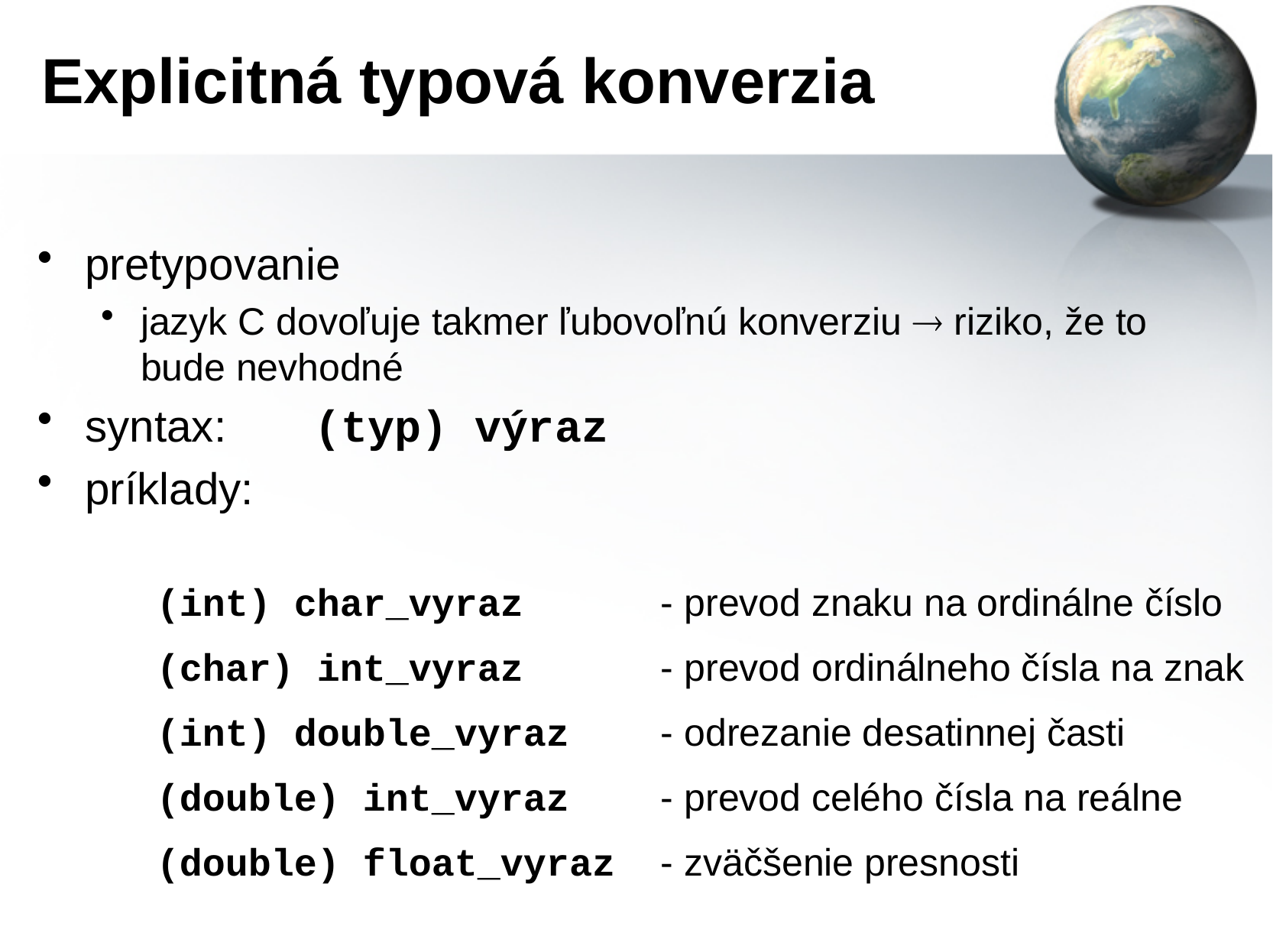

# Explicitná typová konverzia
pretypovanie
jazyk C dovoľuje takmer ľubovoľnú konverziu → riziko, že to bude nevhodné
syntax: 	(typ) výraz
príklady:
(int) char_vyraz	  - prevod znaku na ordinálne číslo

(char) int_vyraz 	  - prevod ordinálneho čísla na znak

(int) double_vyraz 	  - odrezanie desatinnej časti

(double) int_vyraz 	  - prevod celého čísla na reálne

(double) float_vyraz  - zväčšenie presnosti